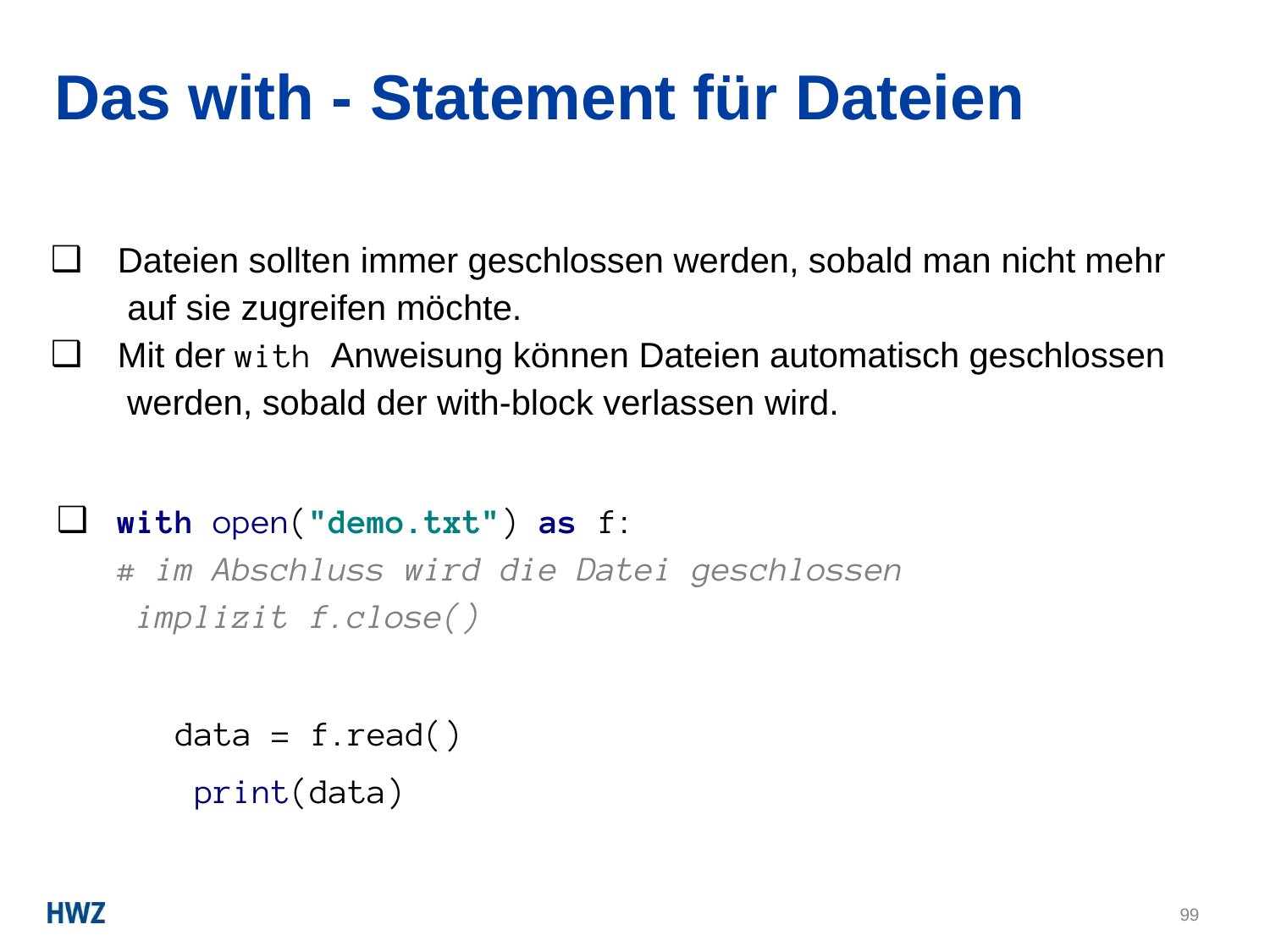

# Das with - Statement für Dateien
Dateien sollten immer geschlossen werden, sobald man nicht mehr  auf sie zugreifen möchte.
Mit der with Anweisung können Dateien automatisch geschlossen  werden, sobald der with-block verlassen wird.

with open("demo.txt") as f:
# im Abschluss wird die Datei geschlossen  implizit f.close()

data = f.read()  print(data)
99